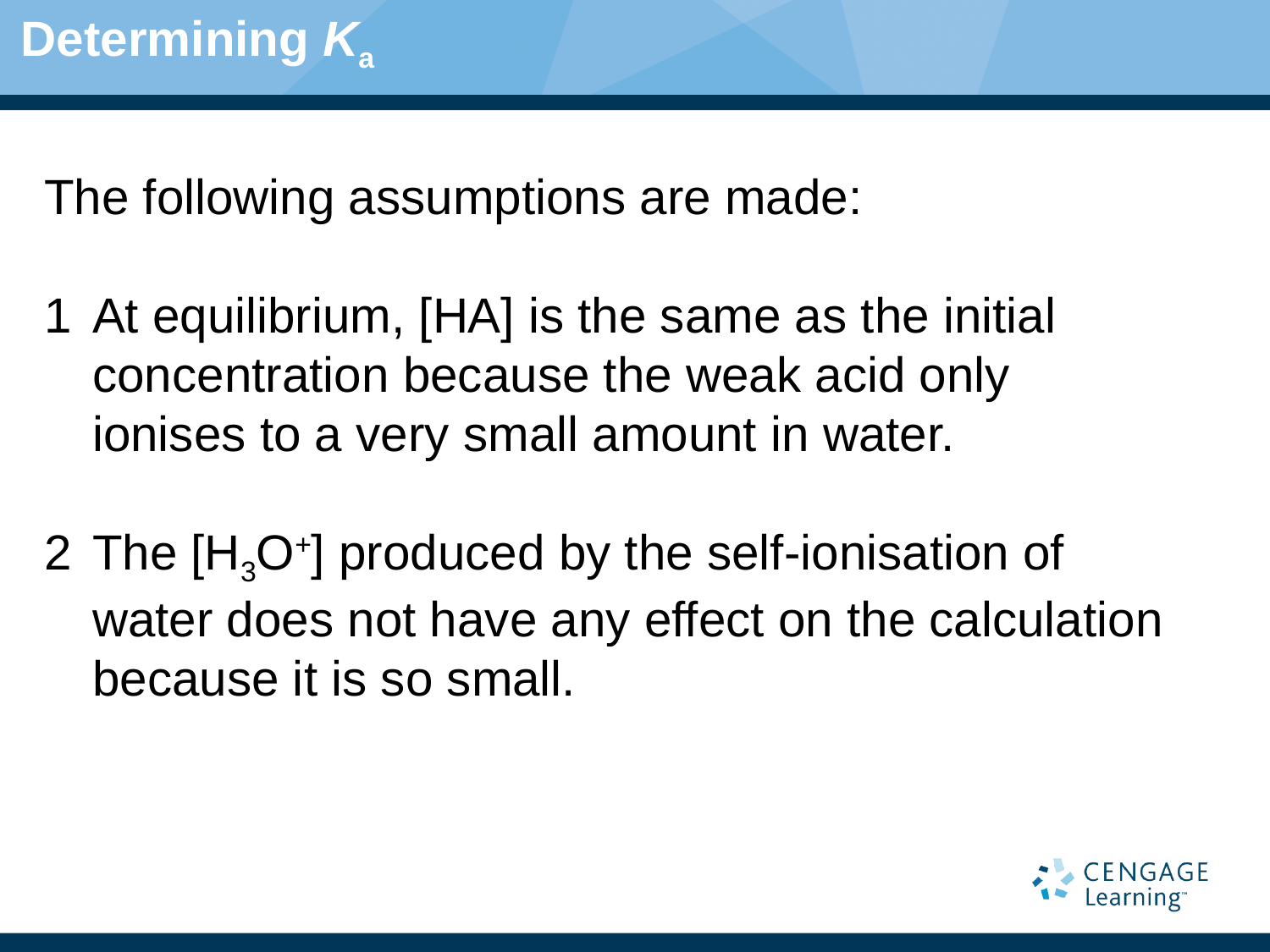

# Determining Ka
The following assumptions are made:

1	At equilibrium, [HA] is the same as the initial concentration because the weak acid only ionises to a very small amount in water.

2	The [H3O+] produced by the self-ionisation of water does not have any effect on the calculation because it is so small.